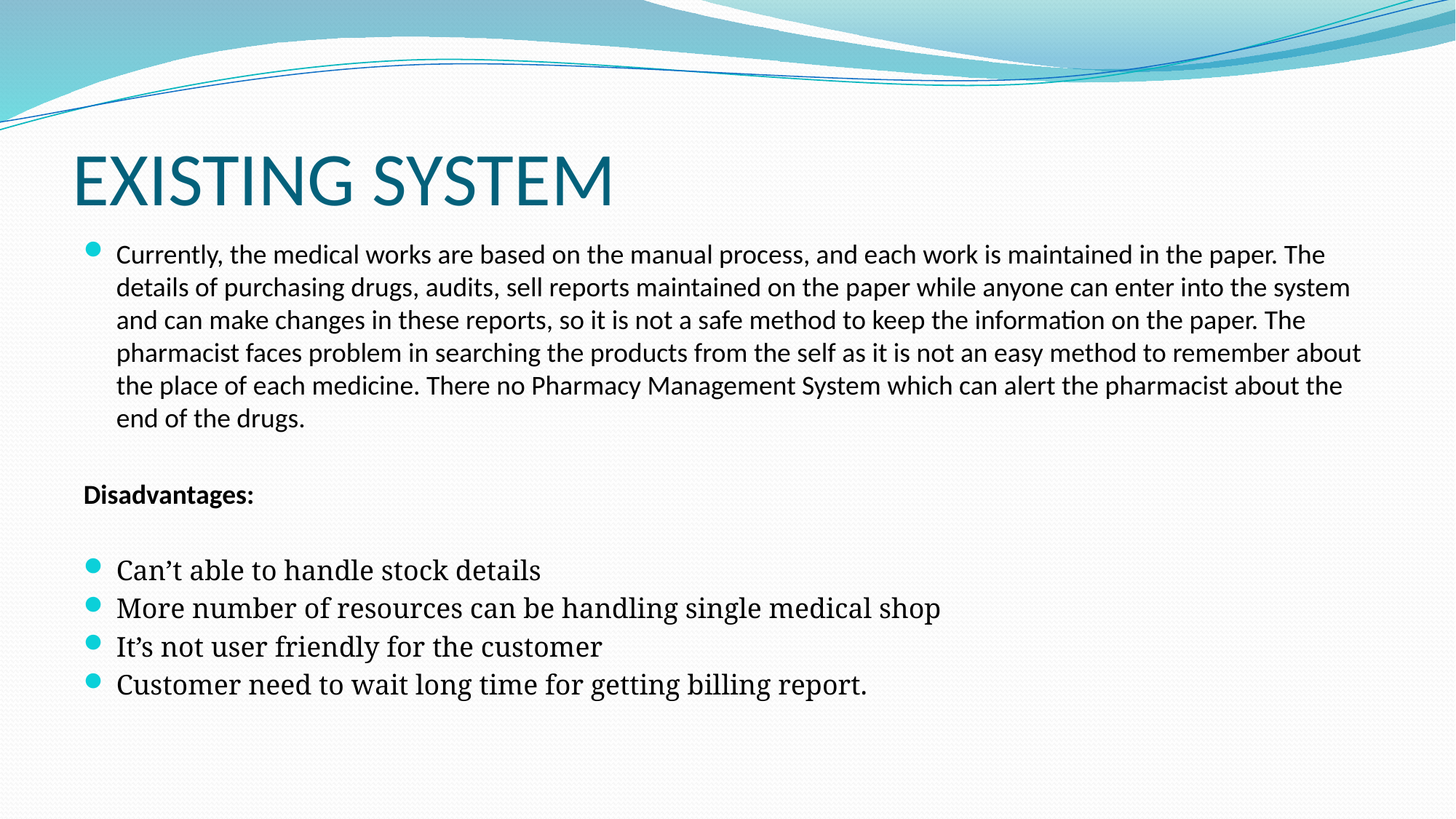

# EXISTING SYSTEM
Currently, the medical works are based on the manual process, and each work is maintained in the paper. The details of purchasing drugs, audits, sell reports maintained on the paper while anyone can enter into the system and can make changes in these reports, so it is not a safe method to keep the information on the paper. The pharmacist faces problem in searching the products from the self as it is not an easy method to remember about the place of each medicine. There no Pharmacy Management System which can alert the pharmacist about the end of the drugs.

Disadvantages:

Can’t able to handle stock details
More number of resources can be handling single medical shop
It’s not user friendly for the customer
Customer need to wait long time for getting billing report.